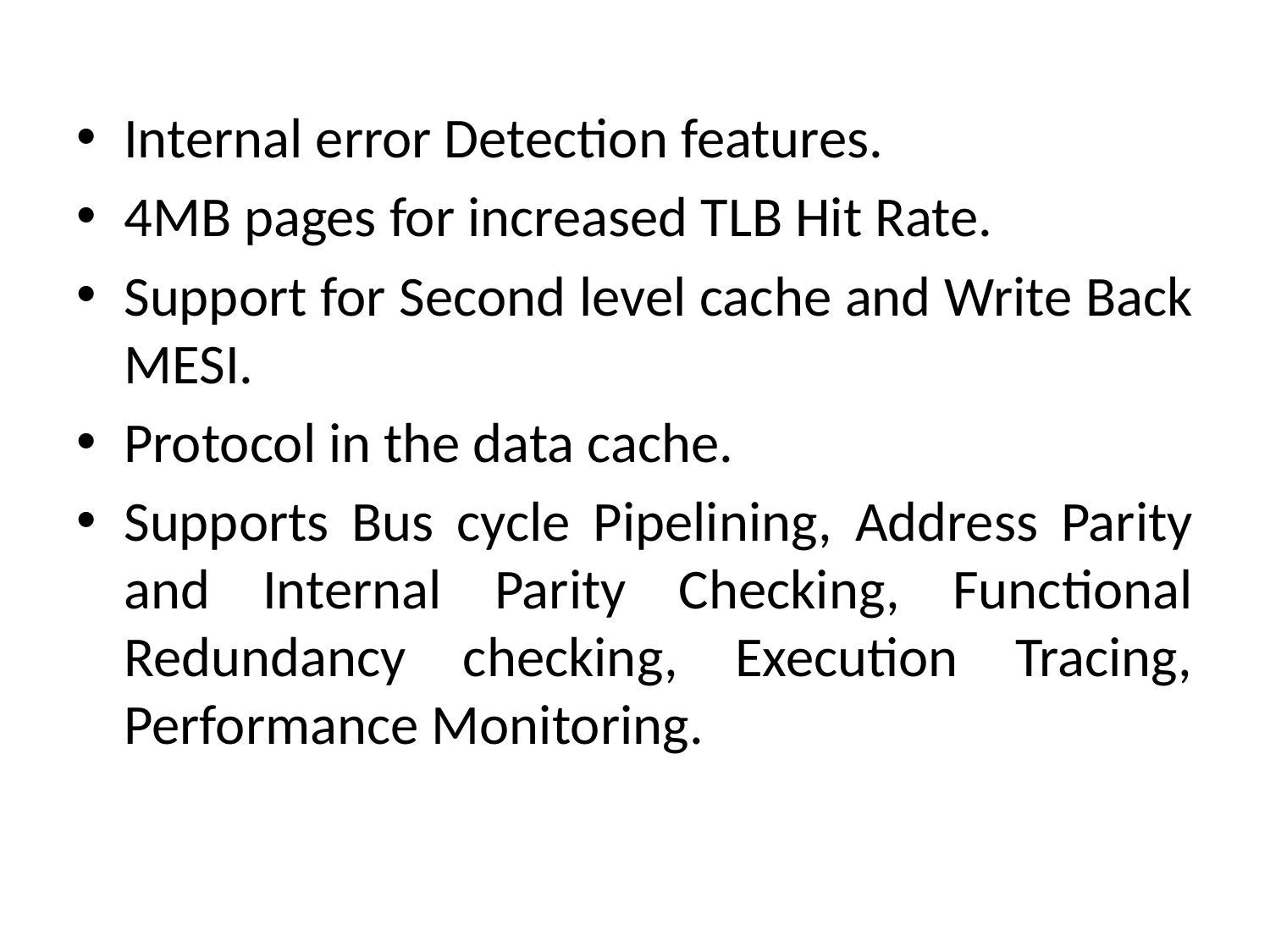

#
Internal error Detection features.
4MB pages for increased TLB Hit Rate.
Support for Second level cache and Write Back MESI.
Protocol in the data cache.
Supports Bus cycle Pipelining, Address Parity and Internal Parity Checking, Functional Redundancy checking, Execution Tracing, Performance Monitoring.